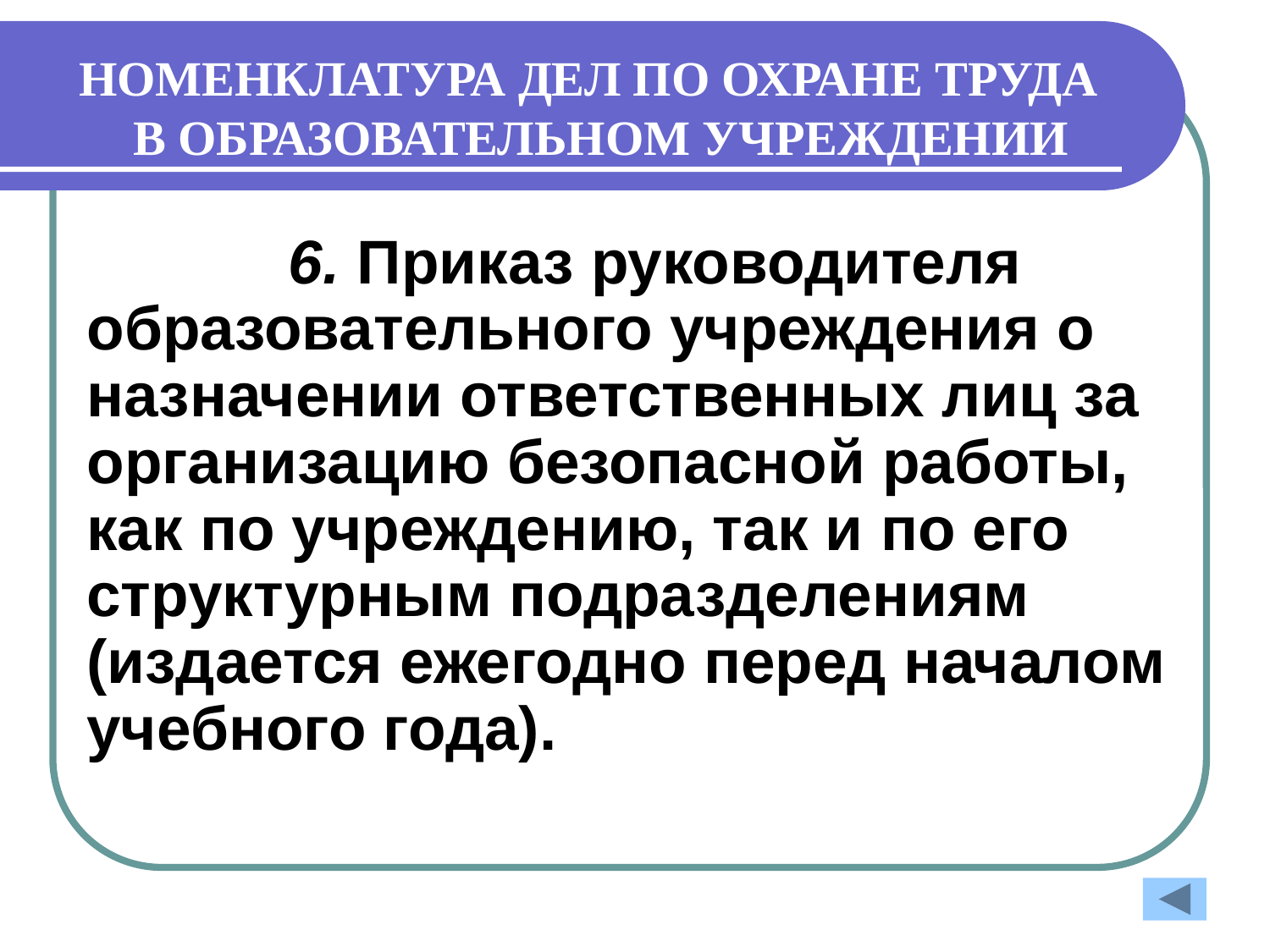

# НОМЕНКЛАТУРА ДЕЛ ПО ОХРАНЕ ТРУДА В ОБРАЗОВАТЕЛЬНОМ УЧРЕЖДЕНИИ

       6. Приказ руководителя   образовательного учреждения о  назначении ответственных лиц за организацию безопасной работы, как по учреждению, так и по его структурным подразделениям (издается ежегодно перед началом учебного года).